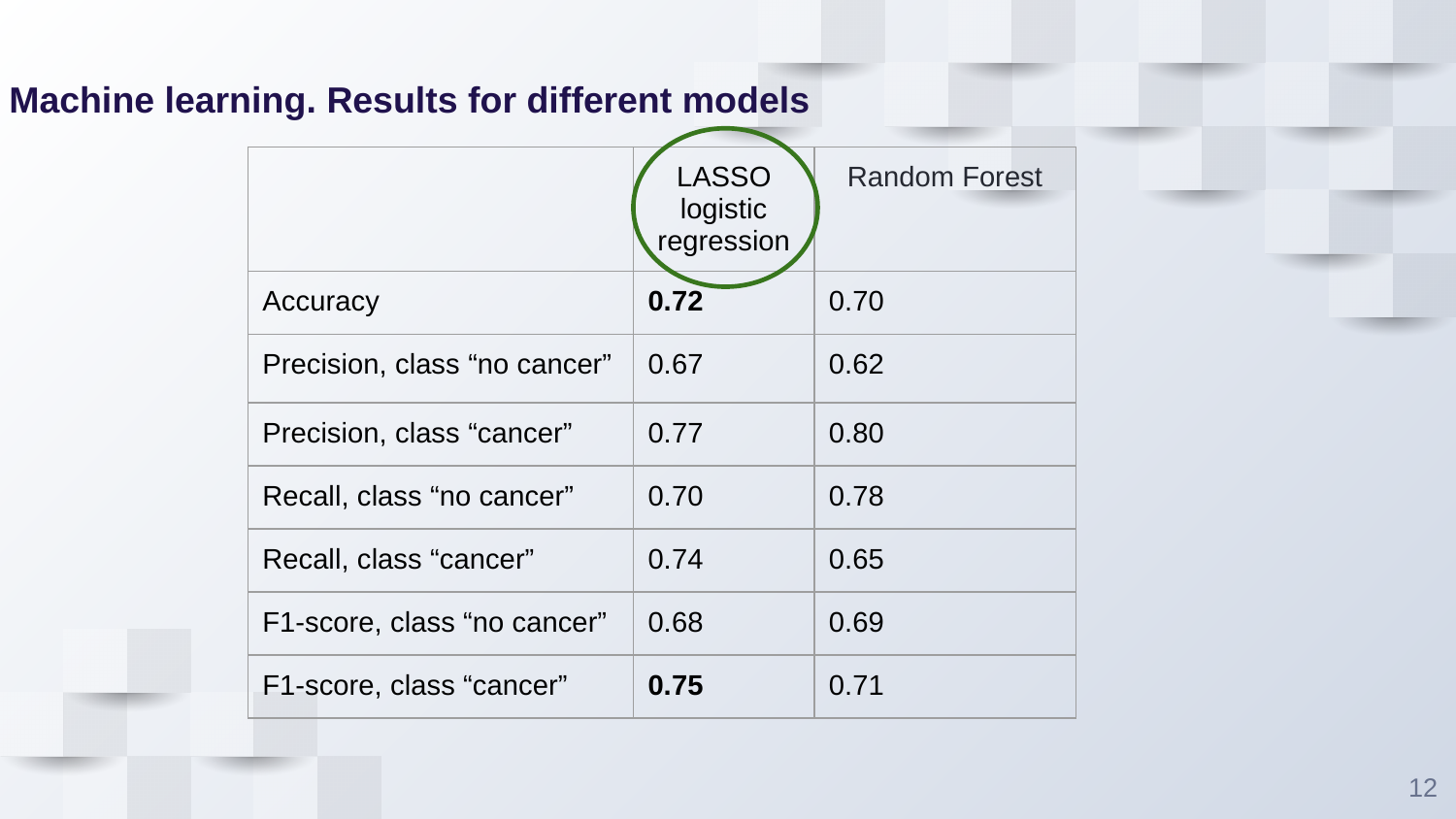

# Machine learning. Results for different models

|  | LASSO logistic regression | Random Forest |
| --- | --- | --- |
| Accuracy | 0.72 | 0.70 |
| Precision, class “no cancer” | 0.67 | 0.62 |
| Precision, class “cancer” | 0.77 | 0.80 |
| Recall, class “no cancer” | 0.70 | 0.78 |
| Recall, class “cancer” | 0.74 | 0.65 |
| F1-score, class “no cancer” | 0.68 | 0.69 |
| F1-score, class “cancer” | 0.75 | 0.71 |
12